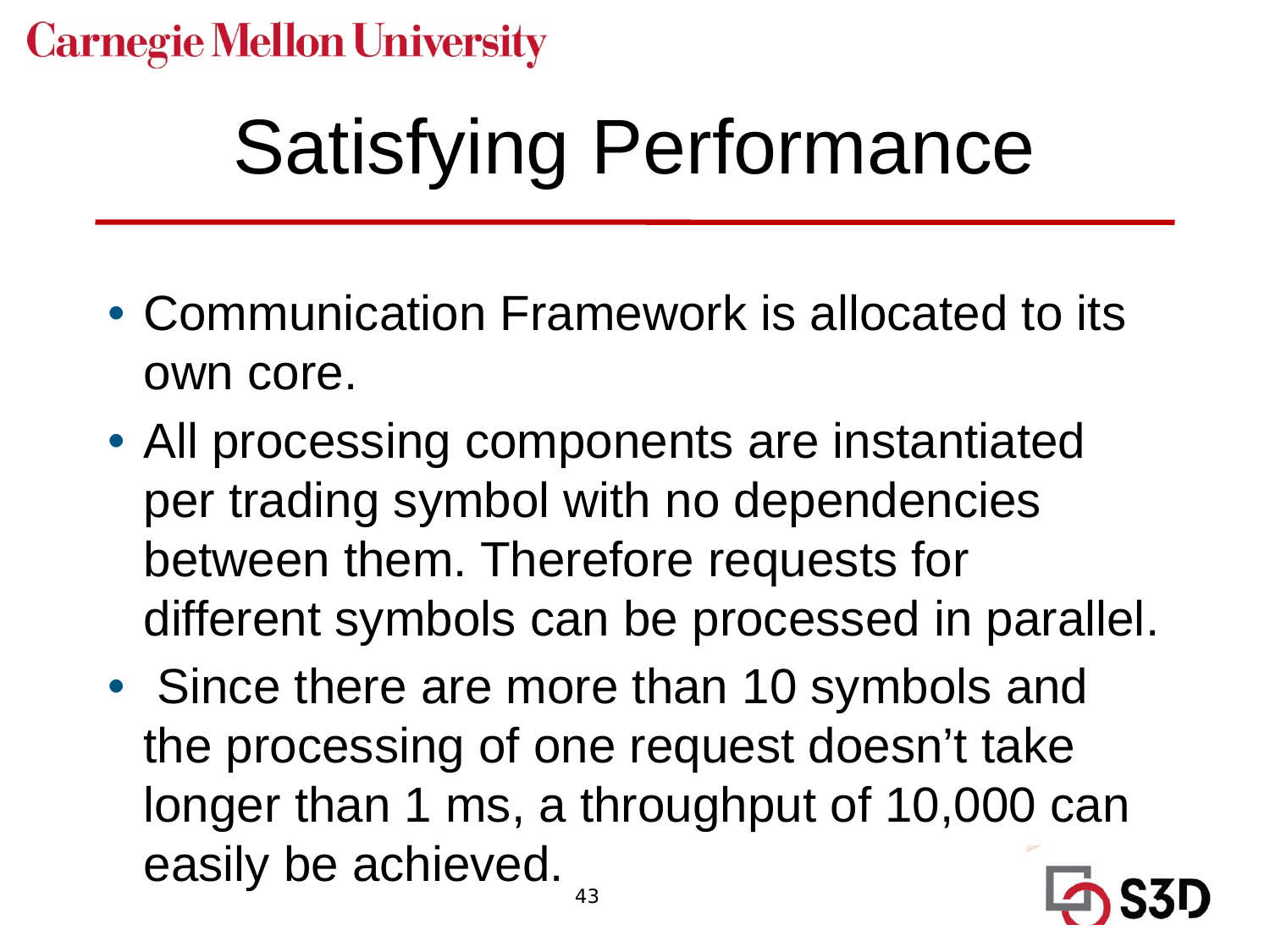

# Satisfying Performance
Communication Framework is allocated to its own core.
All processing components are instantiated per trading symbol with no dependencies between them. Therefore requests for different symbols can be processed in parallel.
 Since there are more than 10 symbols and the processing of one request doesn’t take longer than 1 ms, a throughput of 10,000 can easily be achieved.